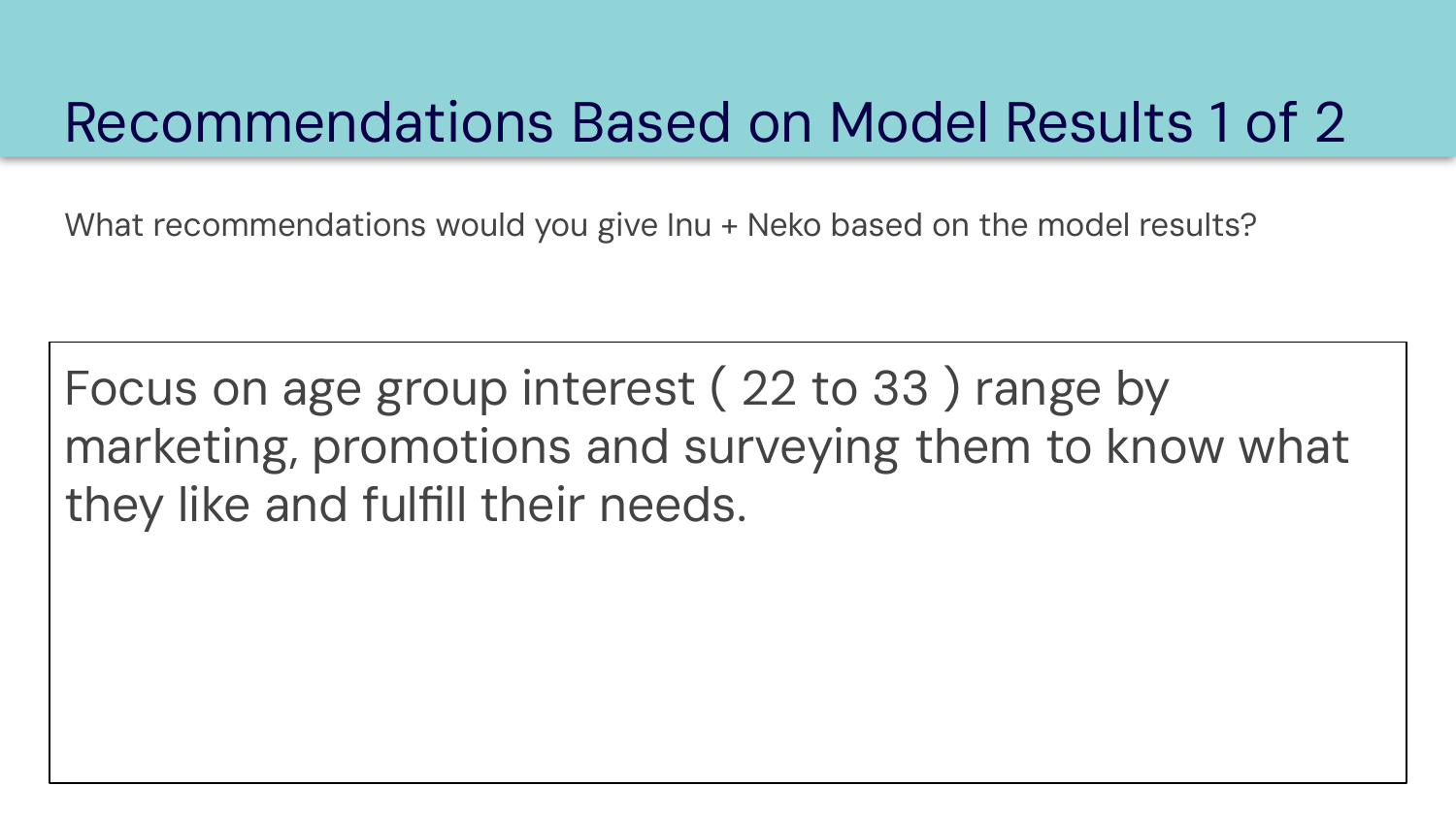

# Recommendations Based on Model Results 1 of 2
What recommendations would you give Inu + Neko based on the model results?
Focus on age group interest ( 22 to 33 ) range by marketing, promotions and surveying them to know what they like and fulfill their needs.